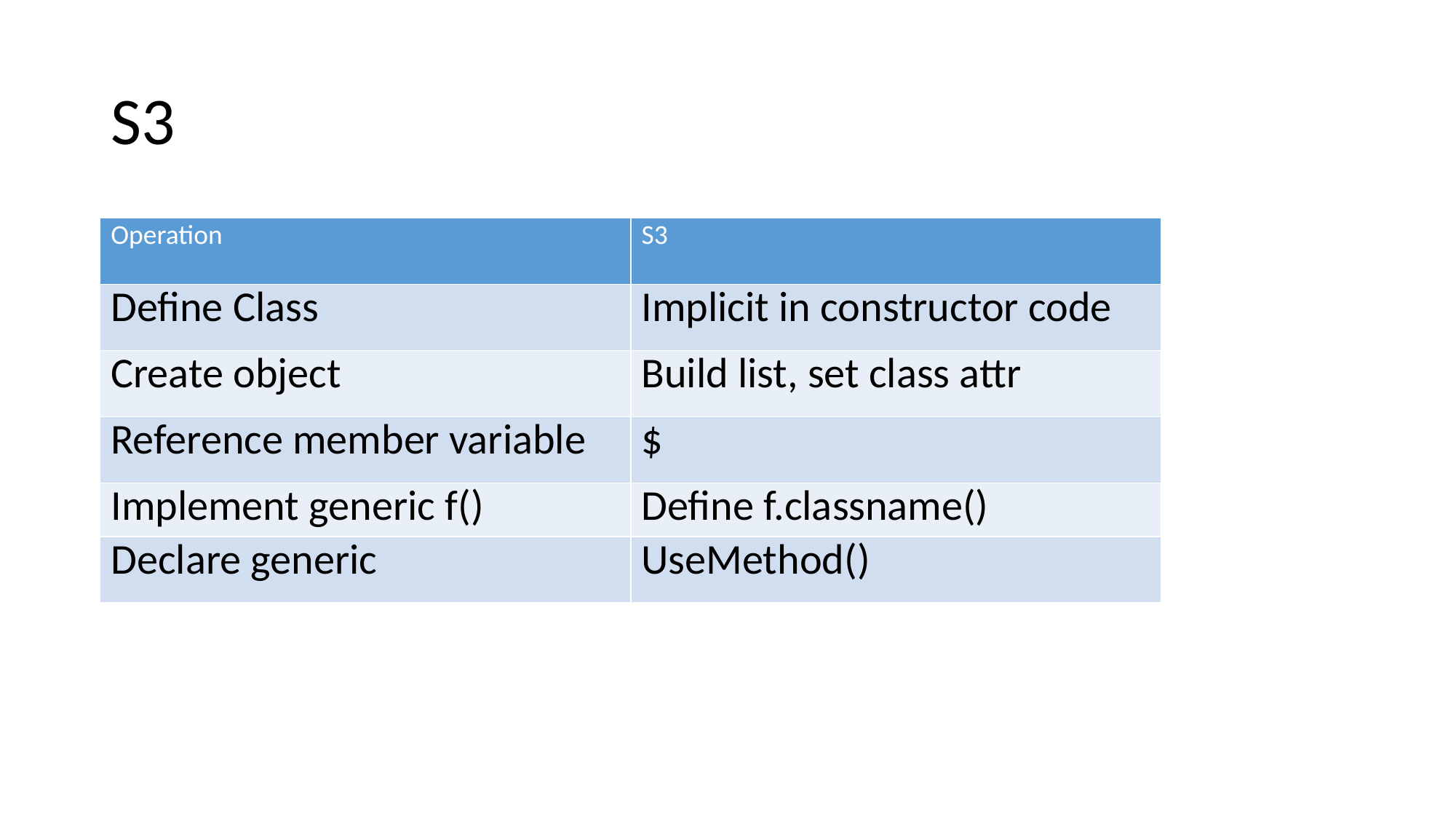

# S3
| Operation | S3 |
| --- | --- |
| Define Class | Implicit in constructor code |
| Create object | Build list, set class attr |
| Reference member variable | $ |
| Implement generic f() | Define f.classname() |
| Declare generic | UseMethod() |